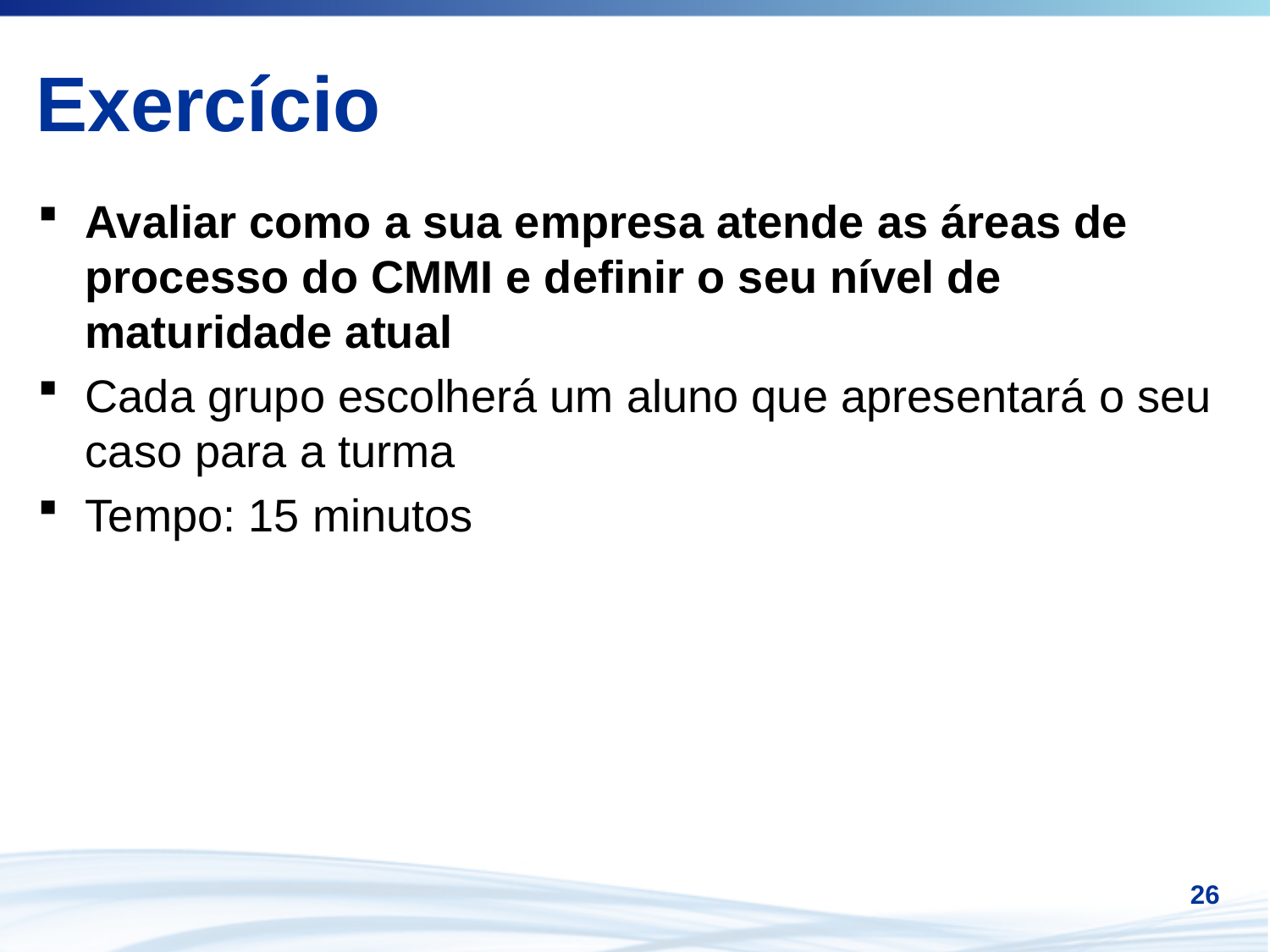

# Exercício
Avaliar como a sua empresa atende as áreas de processo do CMMI e definir o seu nível de maturidade atual
Cada grupo escolherá um aluno que apresentará o seu caso para a turma
Tempo: 15 minutos